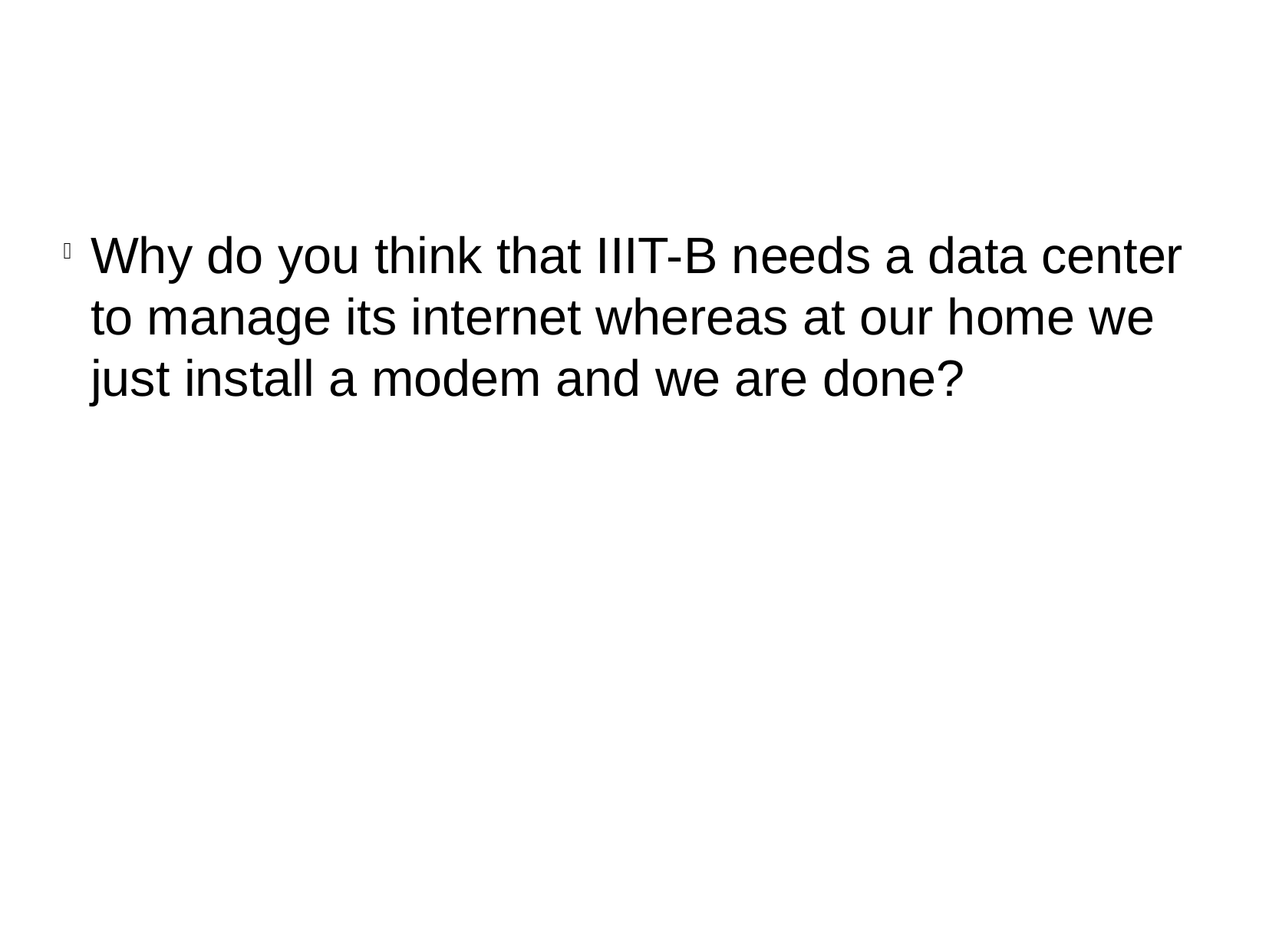

Why do you think that IIIT-B needs a data center to manage its internet whereas at our home we just install a modem and we are done?